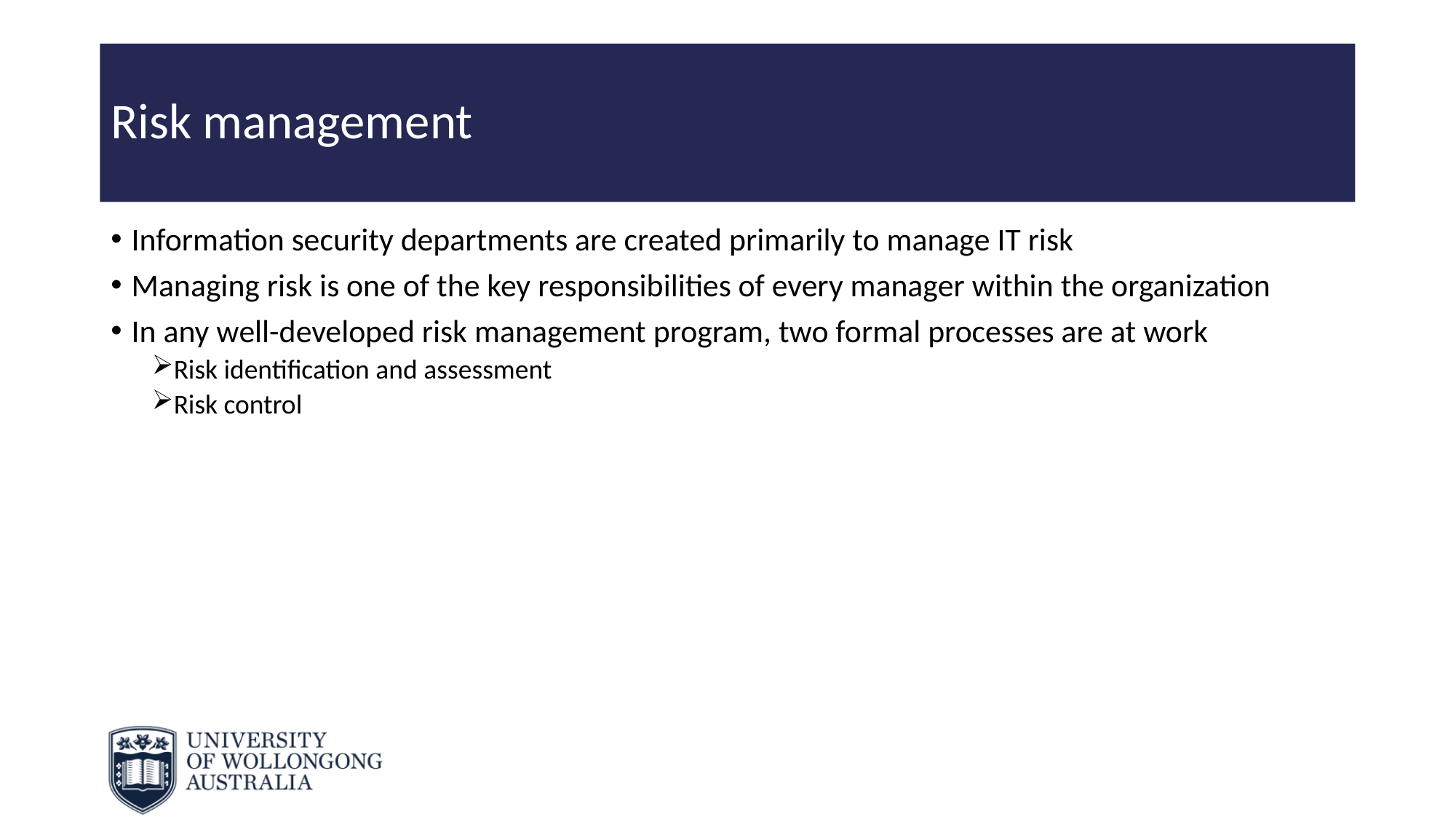

# Risk management
Information security departments are created primarily to manage IT risk
Managing risk is one of the key responsibilities of every manager within the organization
In any well-developed risk management program, two formal processes are at work
Risk identification and assessment
Risk control